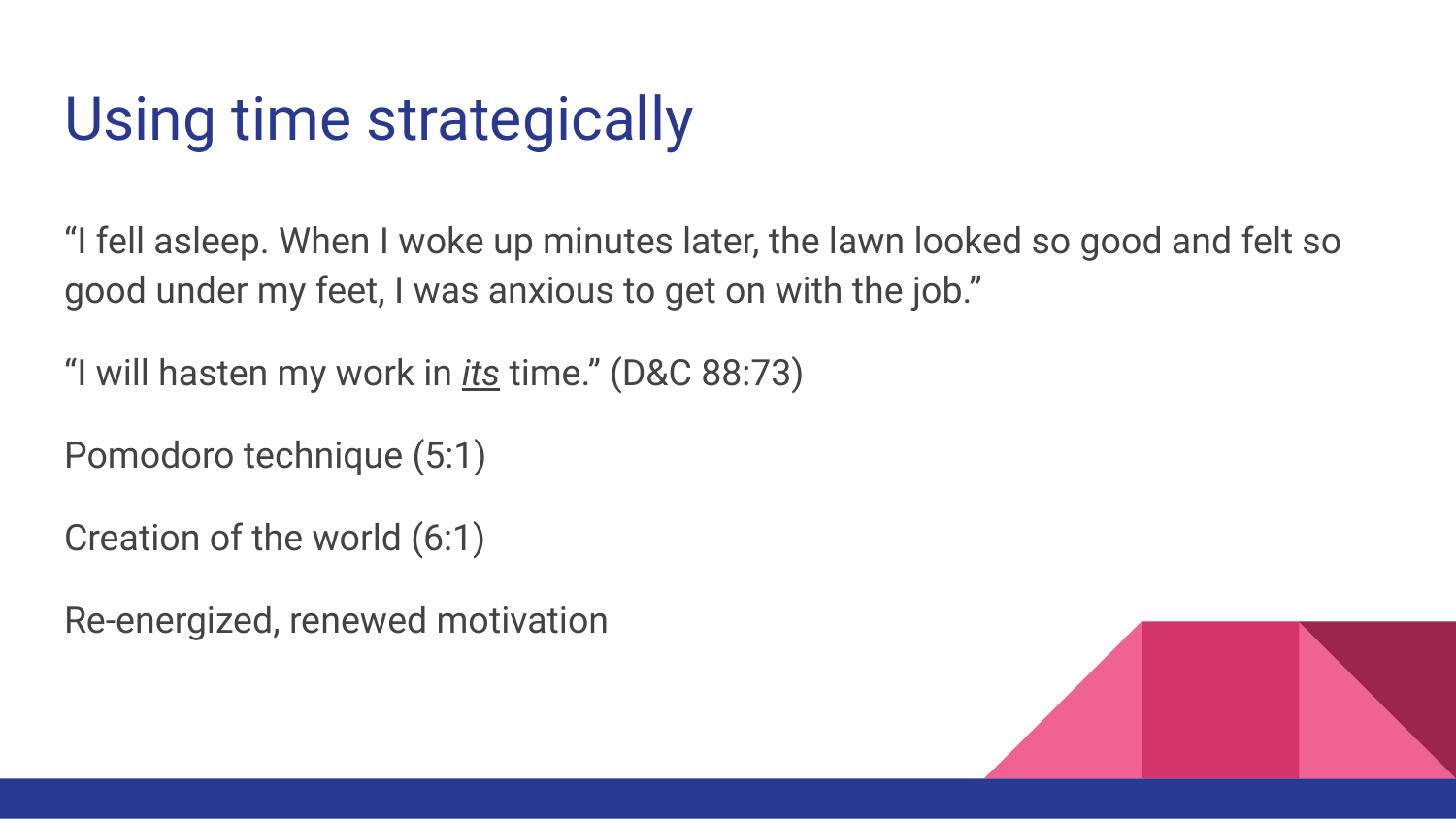

# Using time strategically
“I fell asleep. When I woke up minutes later, the lawn looked so good and felt so good under my feet, I was anxious to get on with the job.”
“I will hasten my work in its time.” (D&C 88:73)
Pomodoro technique (5:1)
Creation of the world (6:1)
Re-energized, renewed motivation